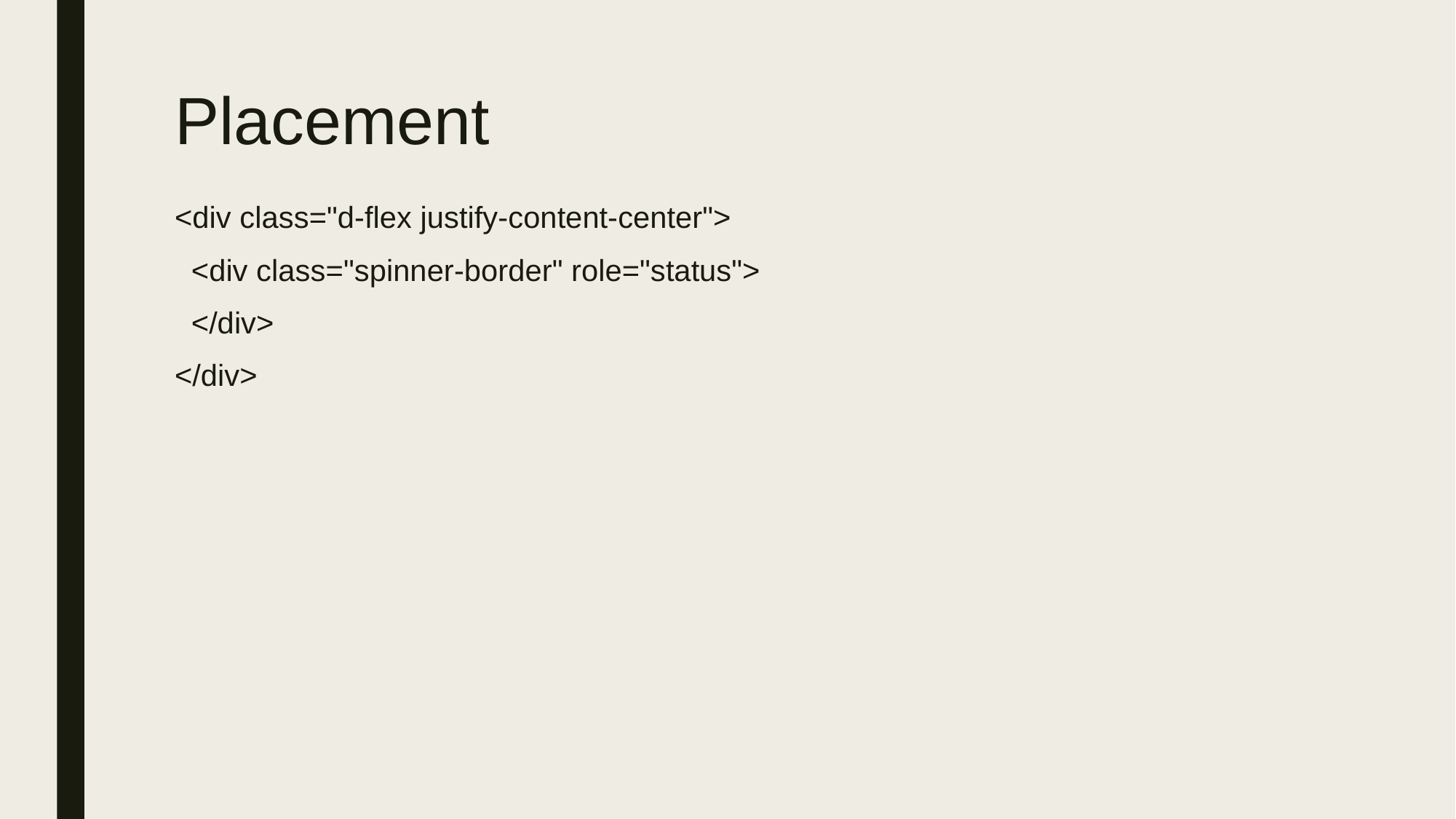

# Placement
<div class="d-flex justify-content-center">
  <div class="spinner-border" role="status">
  </div>
</div>